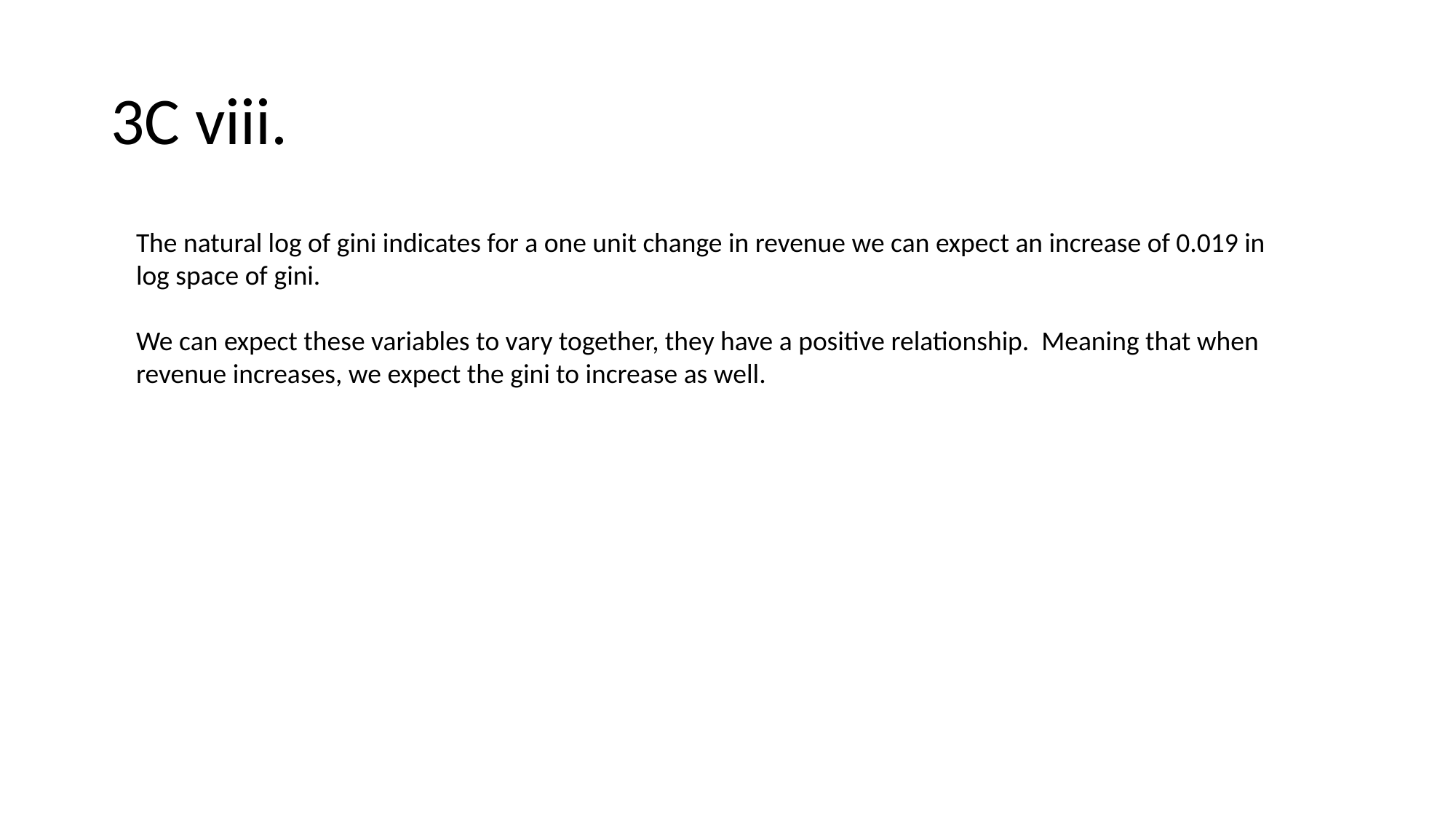

# 3C viii.
The natural log of gini indicates for a one unit change in revenue we can expect an increase of 0.019 in log space of gini.

We can expect these variables to vary together, they have a positive relationship.  Meaning that when revenue increases, we expect the gini to increase as well.